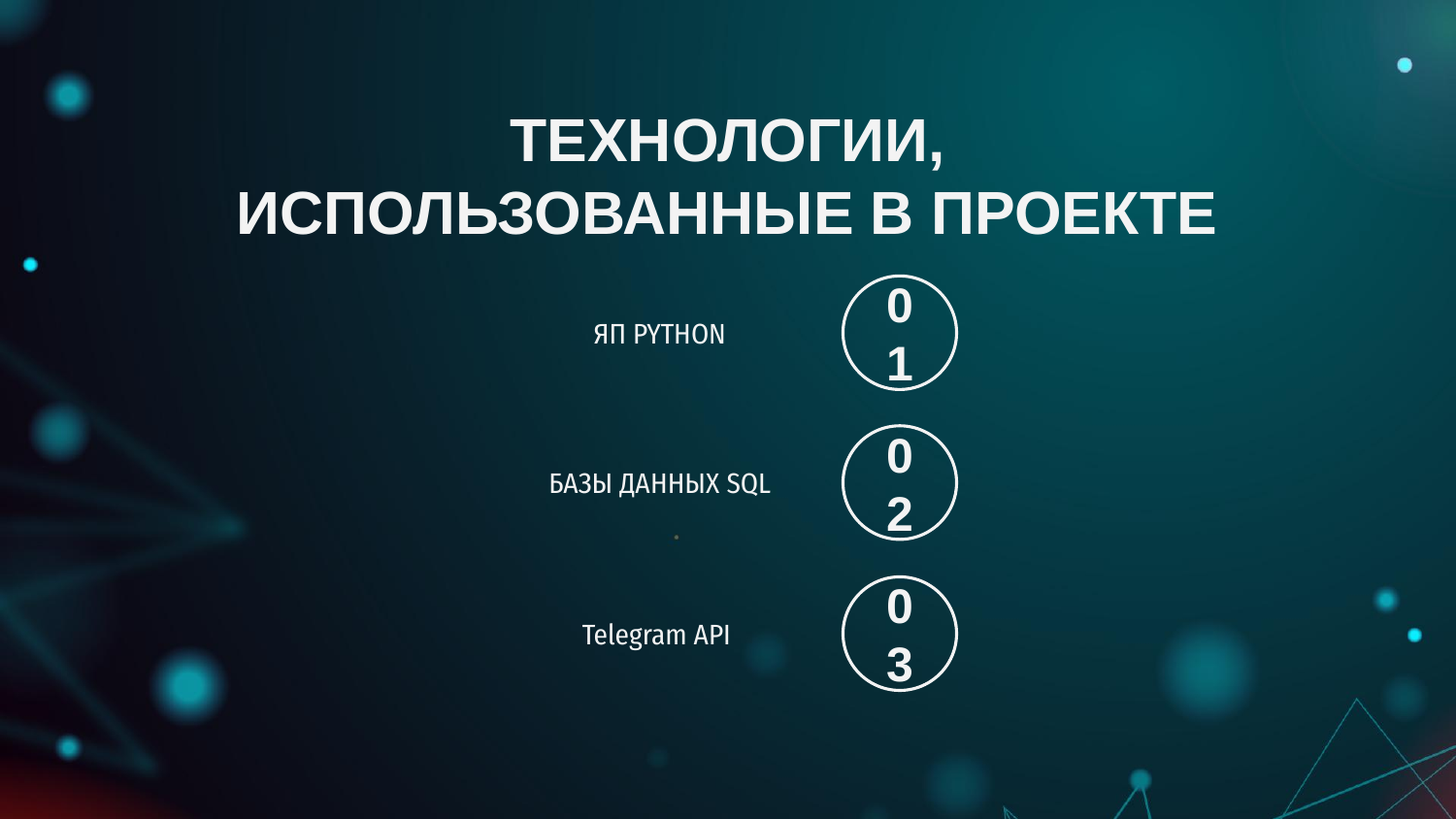

# ТЕХНОЛОГИИ, ИСПОЛЬЗОВАННЫЕ В ПРОЕКТЕ
01
ЯП PYTHON
02
БАЗЫ ДАННЫХ SQL
03
Telegram API